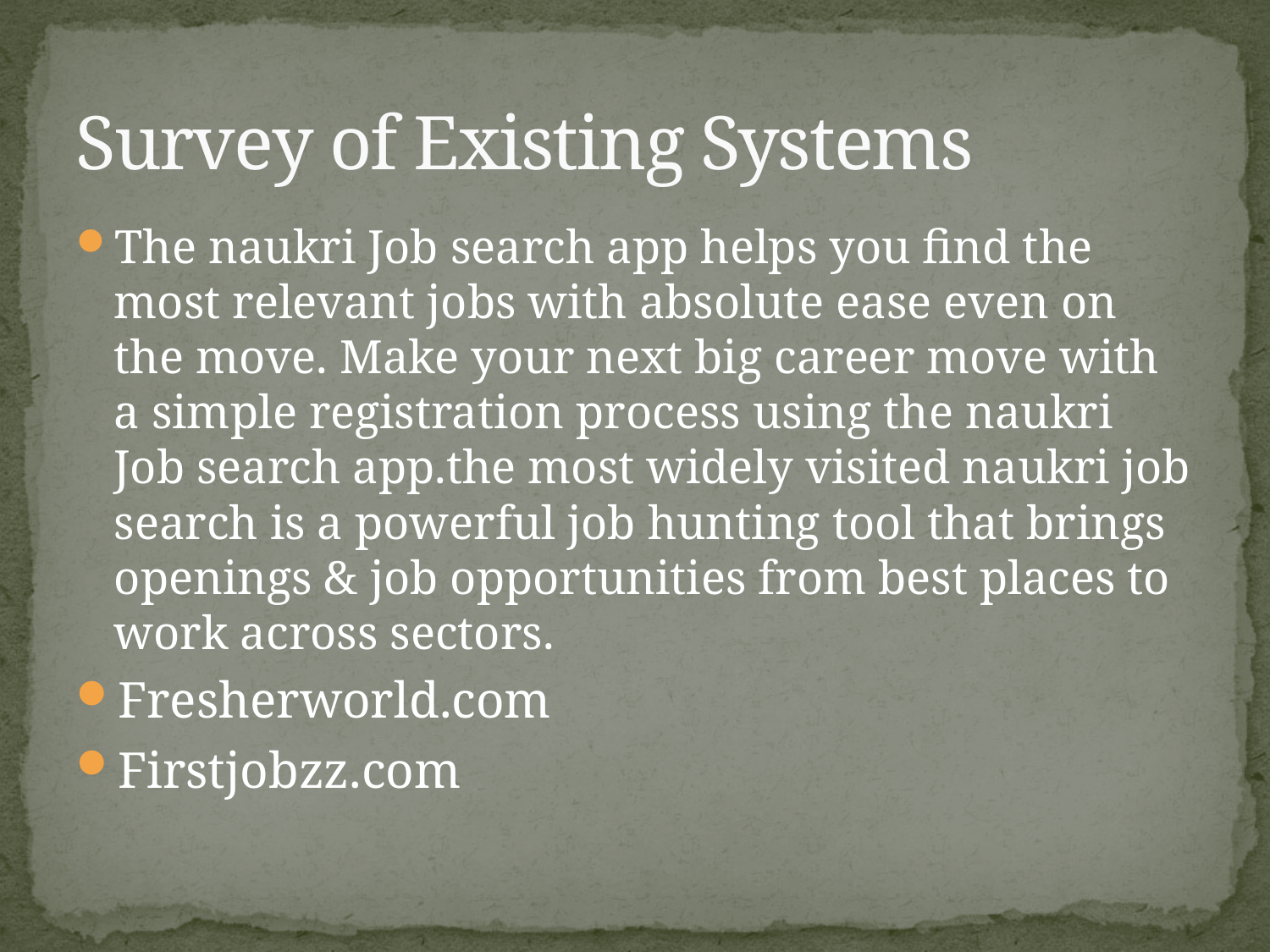

# Survey of Existing Systems
The naukri Job search app helps you find the most relevant jobs with absolute ease even on the move. Make your next big career move with a simple registration process using the naukri Job search app.the most widely visited naukri job search is a powerful job hunting tool that brings openings & job opportunities from best places to work across sectors.
Fresherworld.com
Firstjobzz.com